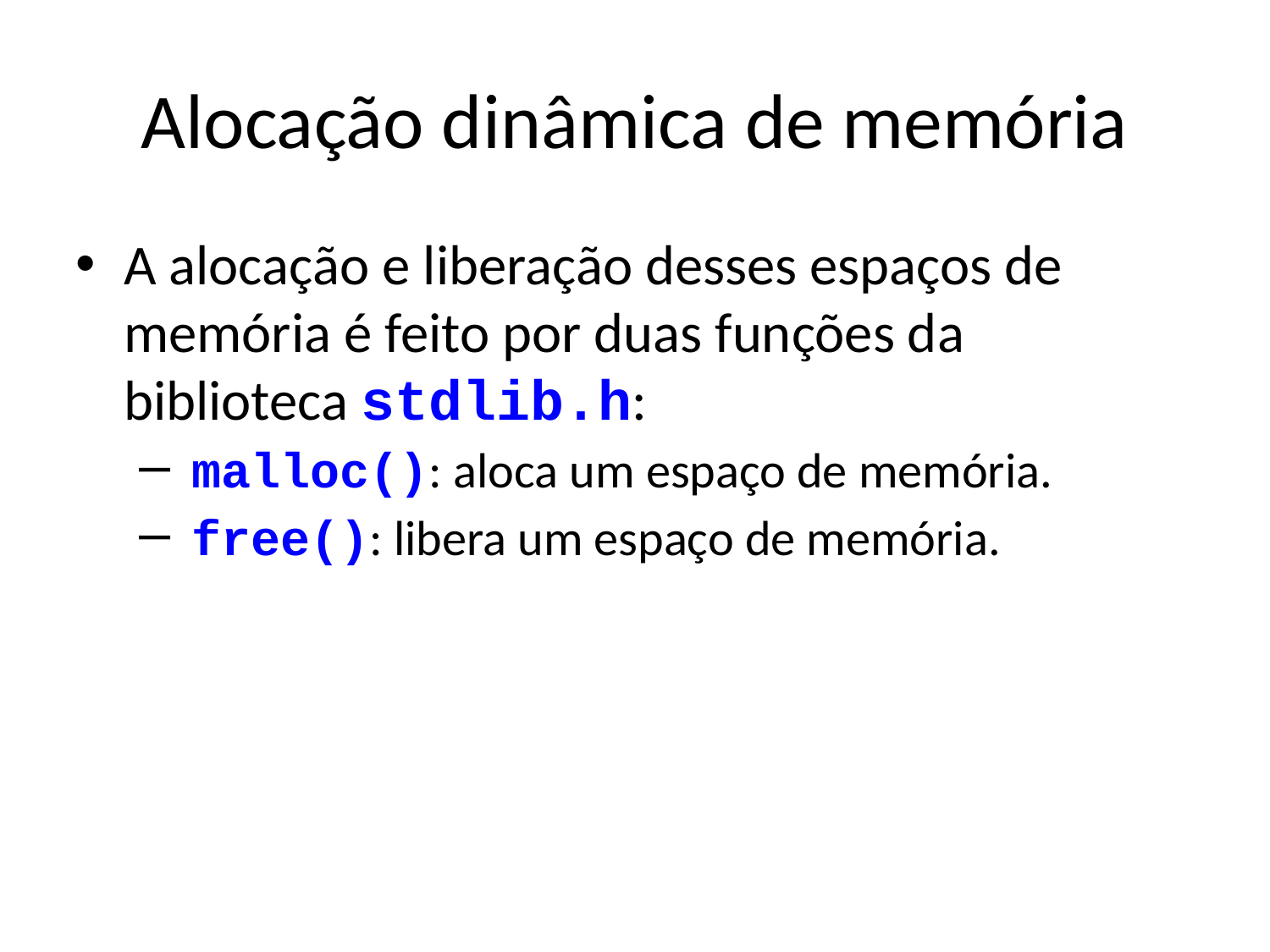

Alocação dinâmica de memória
A alocação e liberação desses espaços de memória é feito por duas funções da biblioteca stdlib.h:
 malloc(): aloca um espaço de memória.
 free(): libera um espaço de memória.